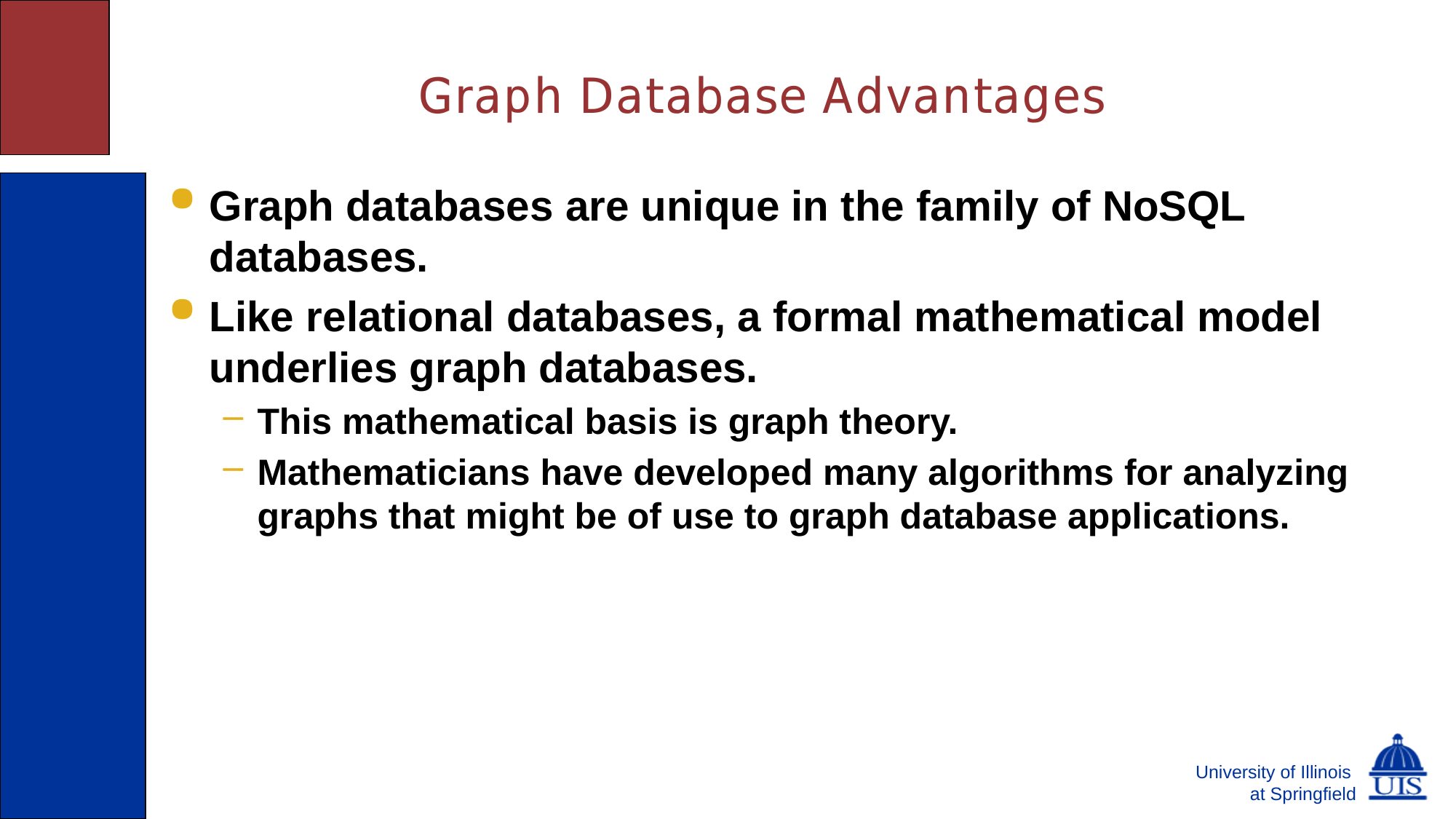

# Graph Database Advantages
Graph databases are unique in the family of NoSQL databases.
Like relational databases, a formal mathematical model underlies graph databases.
This mathematical basis is graph theory.
Mathematicians have developed many algorithms for analyzing graphs that might be of use to graph database applications.